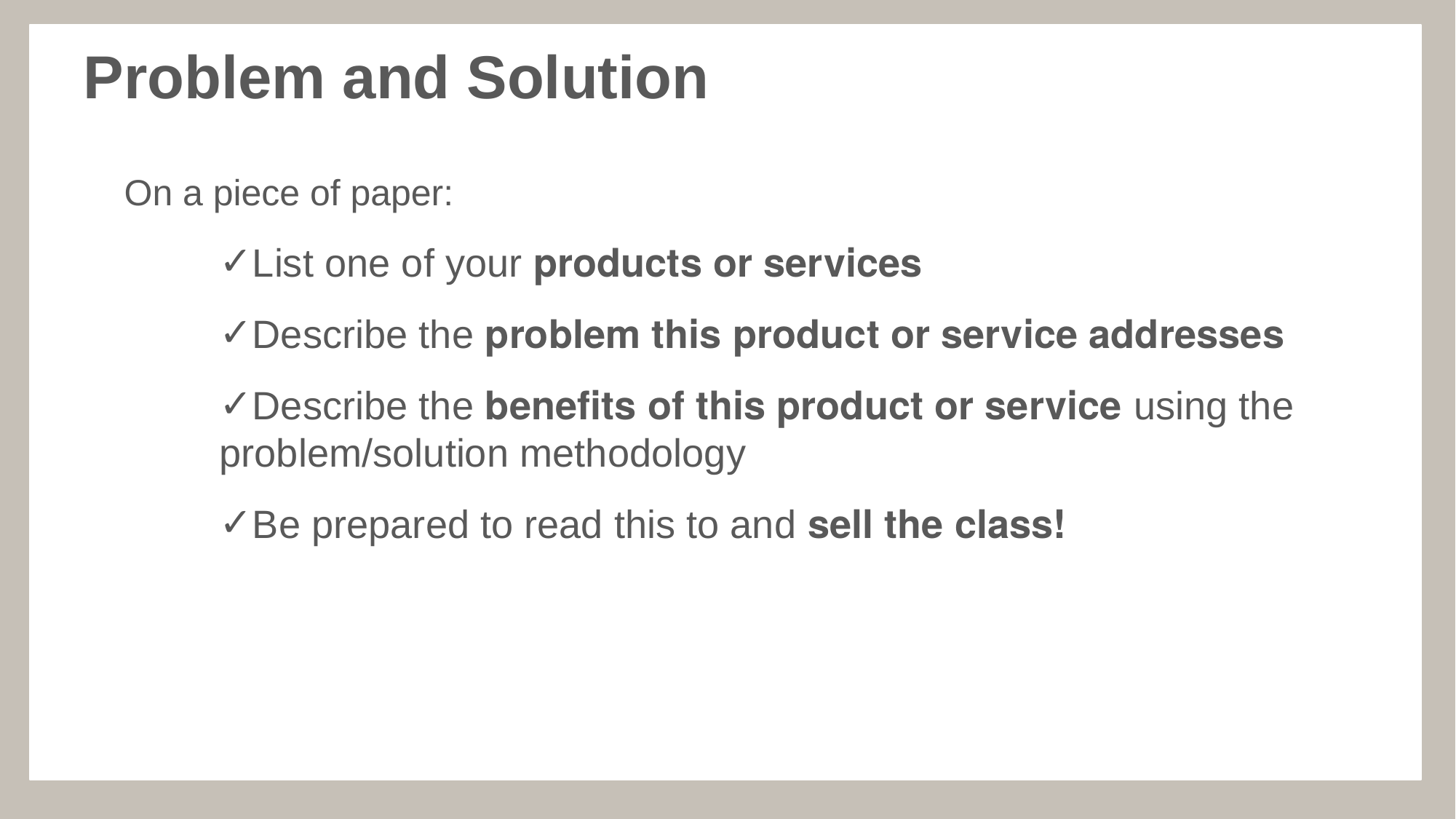

# Problem and Solution
On a piece of paper:
List one of your products or services
Describe the problem this product or service addresses
Describe the benefits of this product or service using the problem/solution methodology
Be prepared to read this to and sell the class!